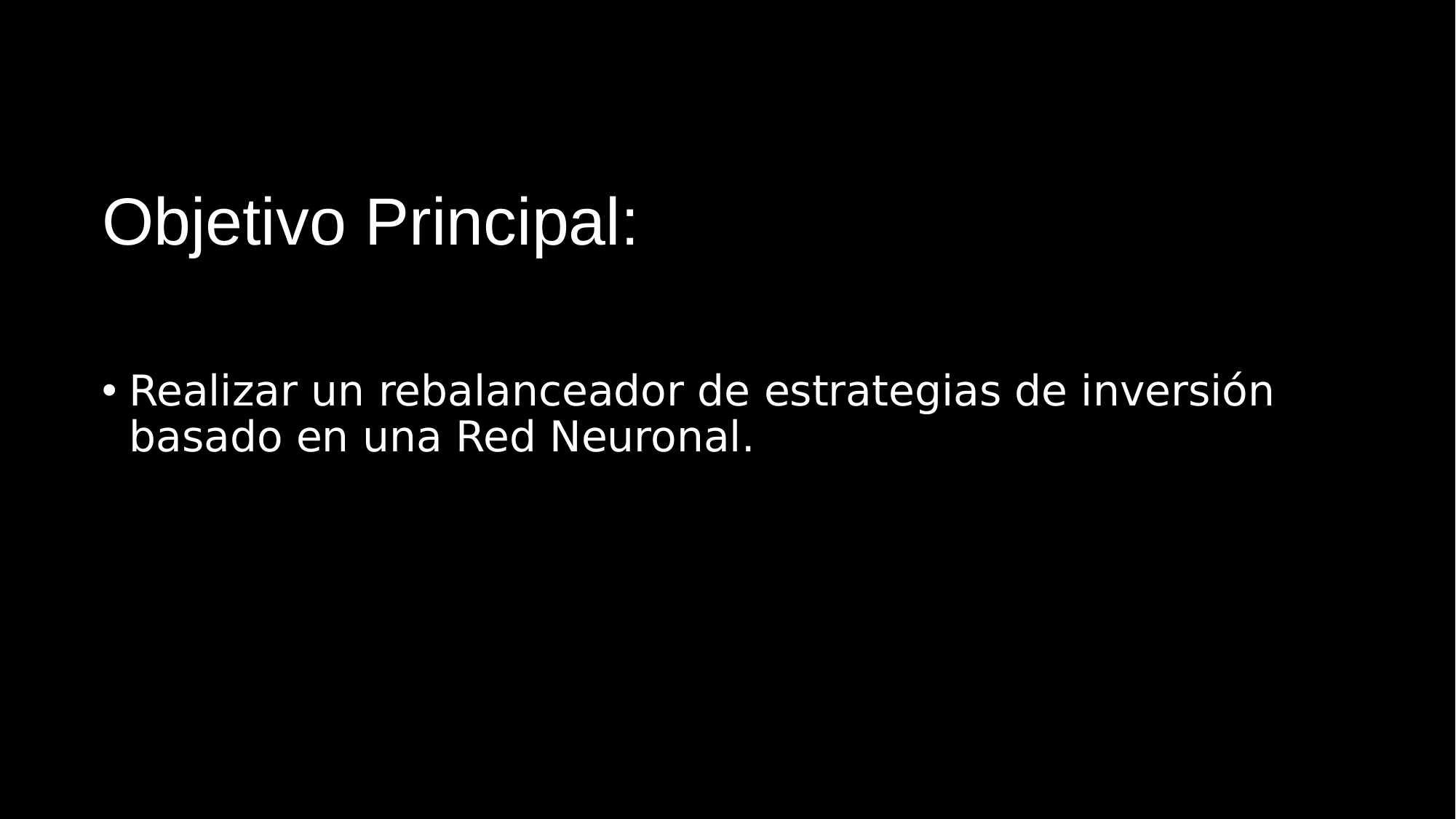

# Objetivo Principal:
Realizar un rebalanceador de estrategias de inversión basado en una Red Neuronal.